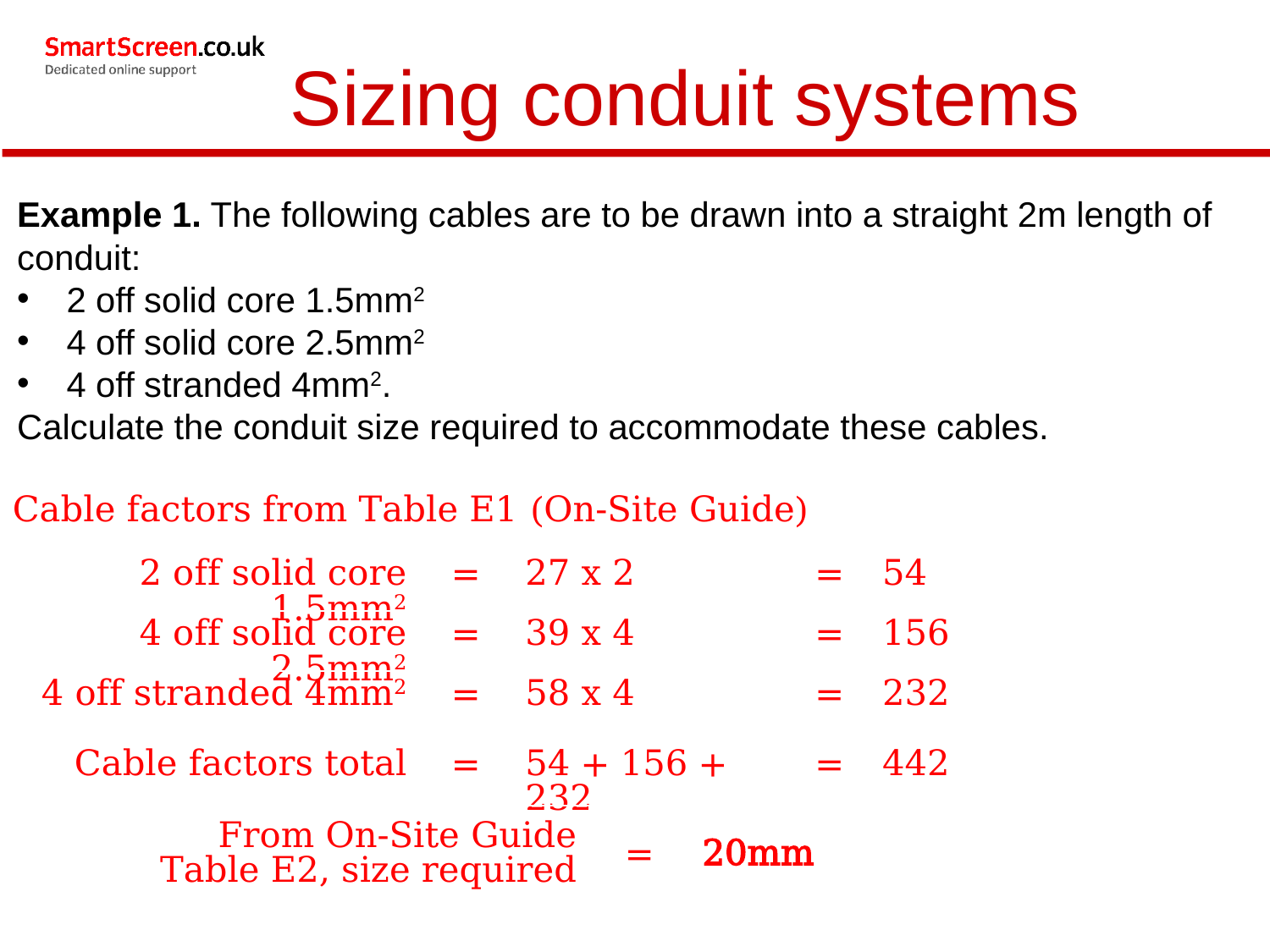

Sizing conduit systems

Example 1. The following cables are to be drawn into a straight 2m length of conduit:
2 off solid core 1.5mm2
4 off solid core 2.5mm2
4 off stranded 4mm2.
Calculate the conduit size required to accommodate these cables.
Cable factors from Table E1 (On-Site Guide)
| 2 off solid core 1.5mm2 | = | 27 x 2 | = | 54 |
| --- | --- | --- | --- | --- |
| 4 off solid core 2.5mm2 | = | 39 x 4 | = | 156 |
| --- | --- | --- | --- | --- |
| 4 off stranded 4mm2 | = | 58 x 4 | = | 232 |
| --- | --- | --- | --- | --- |
| Cable factors total | = | 54 + 156 + 232 | = | 442 |
| --- | --- | --- | --- | --- |
| From On-Site Guide Table E2, size required | = | 20mm |
| --- | --- | --- |